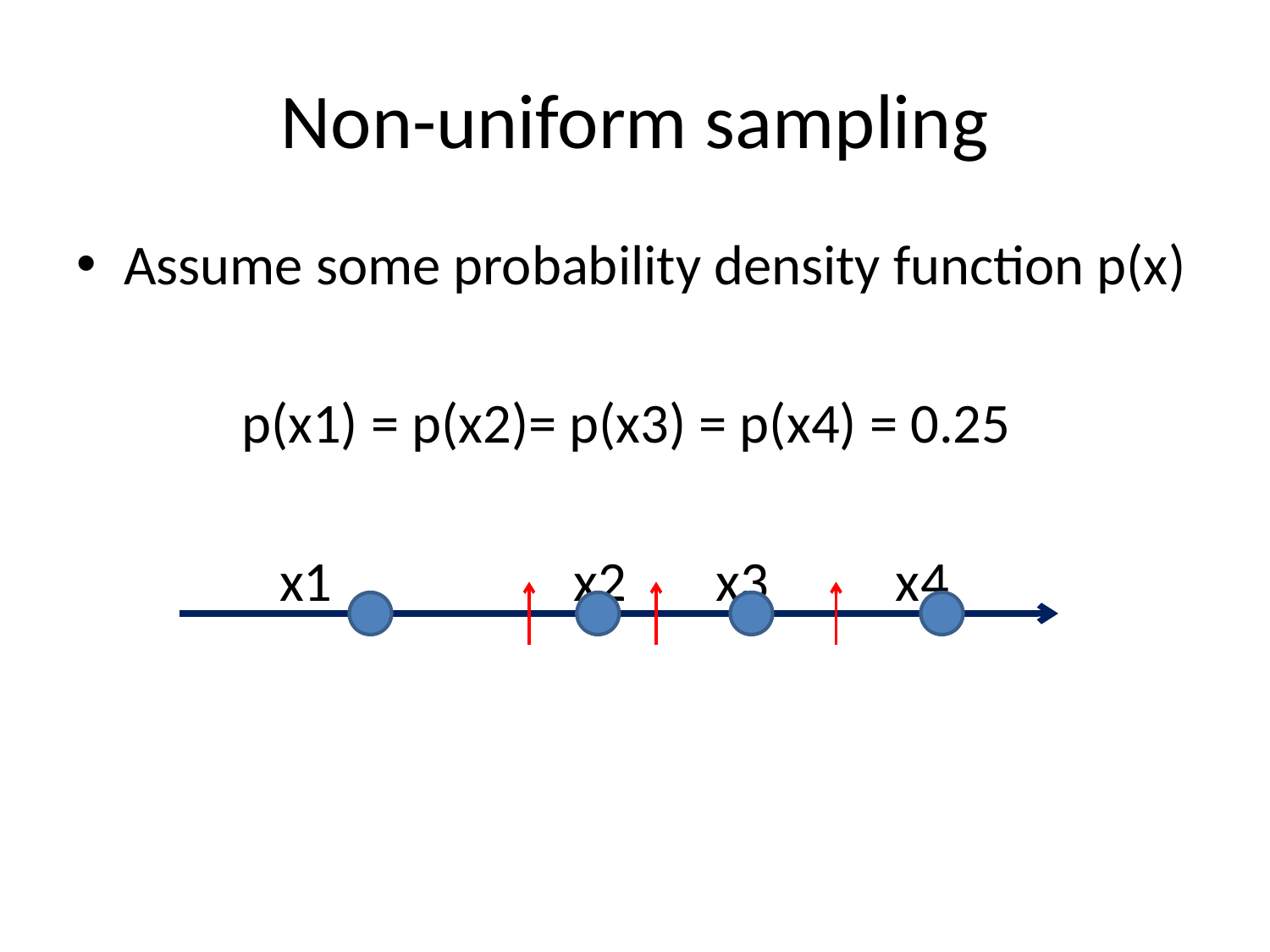

# Non-uniform sampling
Assume some probability density function p(x)

             p(x1) = p(x2)= p(x3) = p(x4) = 0.25

                x1                   x2       x3          x4